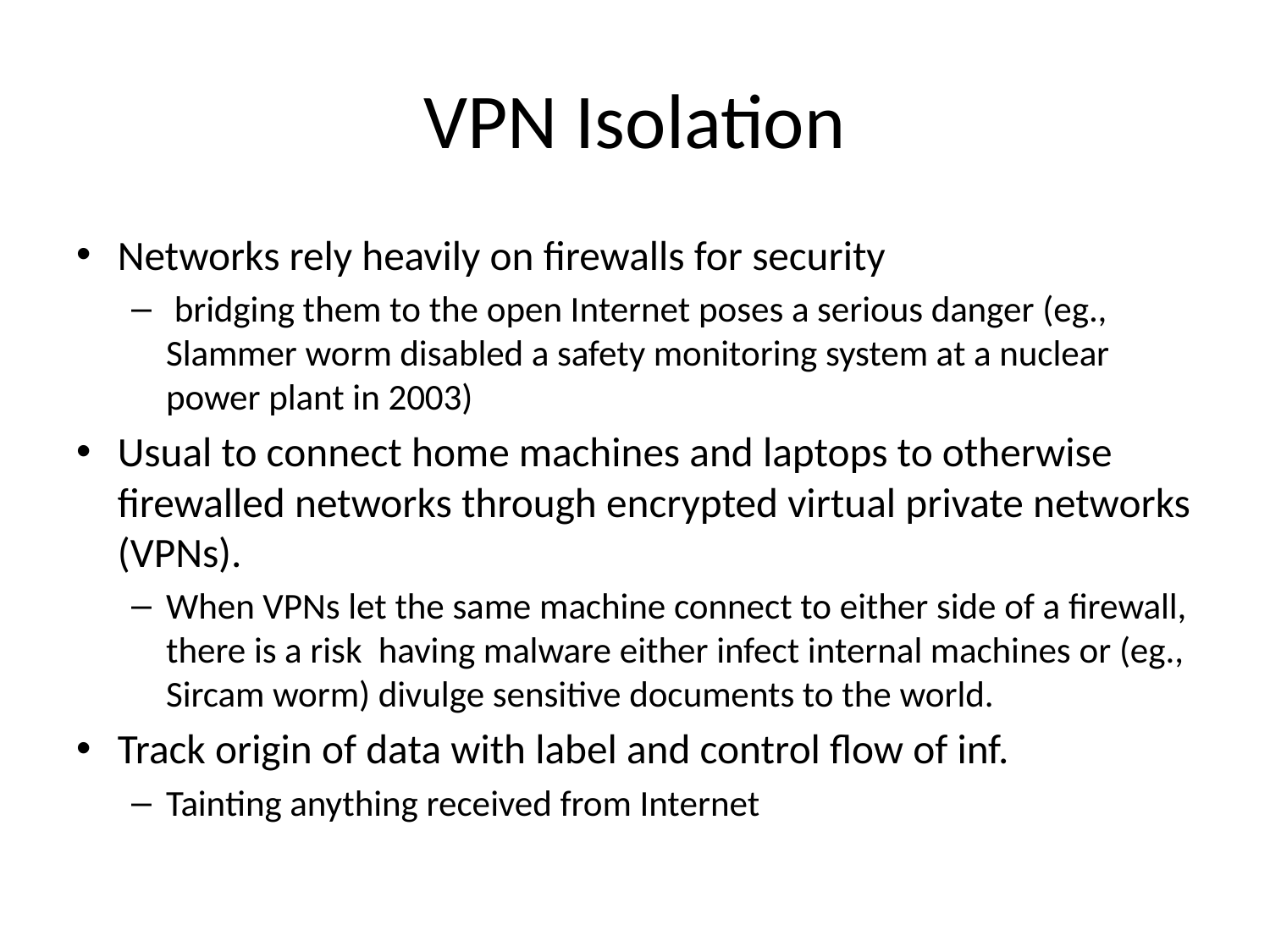

# VPN Isolation
Networks rely heavily on firewalls for security
 bridging them to the open Internet poses a serious danger (eg.,  Slammer worm disabled a safety monitoring system at a nuclear power plant in 2003)
Usual to connect home machines and laptops to otherwise firewalled networks through encrypted virtual private networks (VPNs).
When VPNs let the same machine connect to either side of a firewall, there is a risk  having malware either infect internal machines or (eg., Sircam worm) divulge sensitive documents to the world.
Track origin of data with label and control flow of inf.
Tainting anything received from Internet